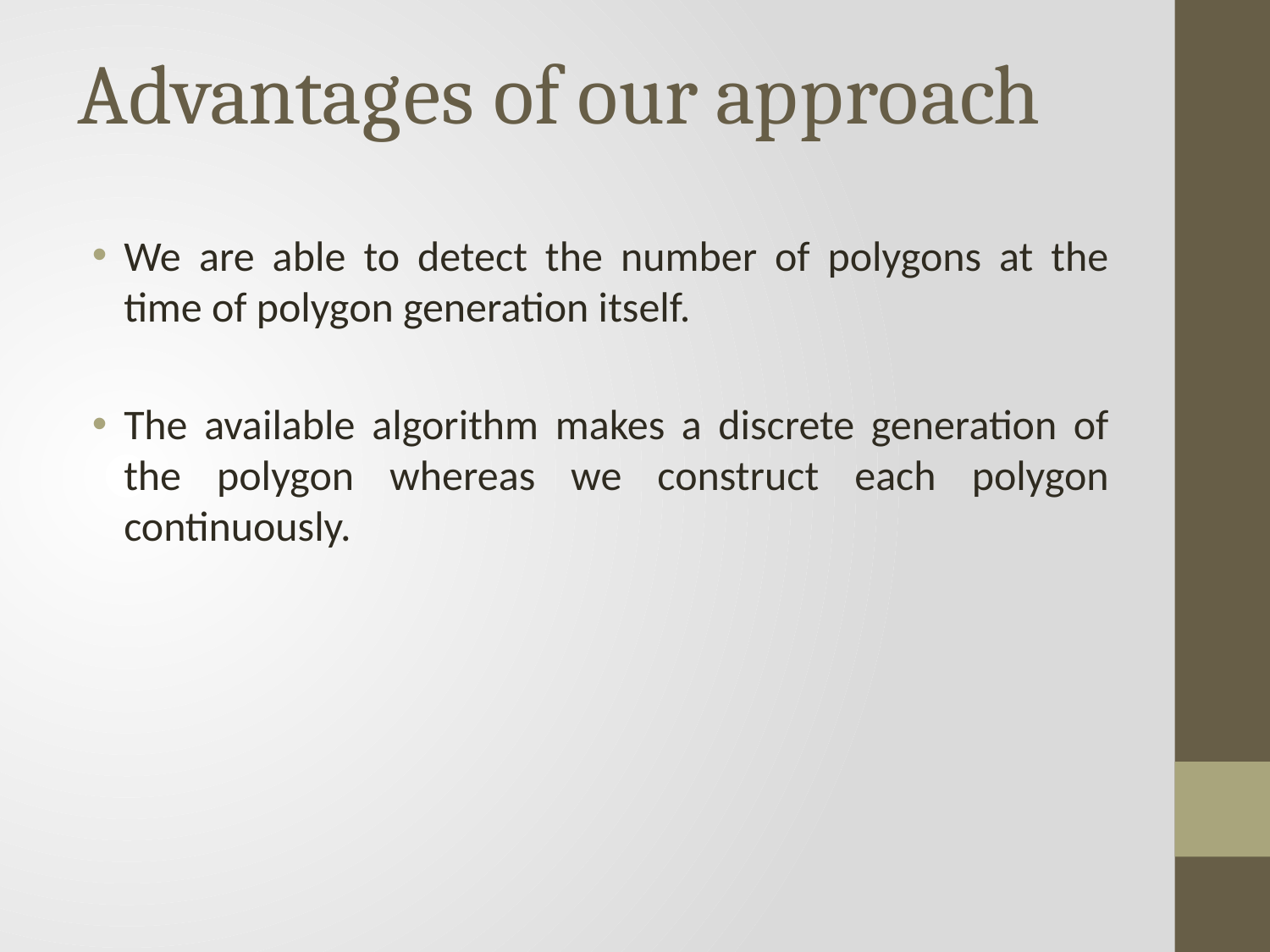

# Advantages of our approach
We are able to detect the number of polygons at the time of polygon generation itself.

The available algorithm makes a discrete generation of the polygon whereas we construct each polygon continuously.